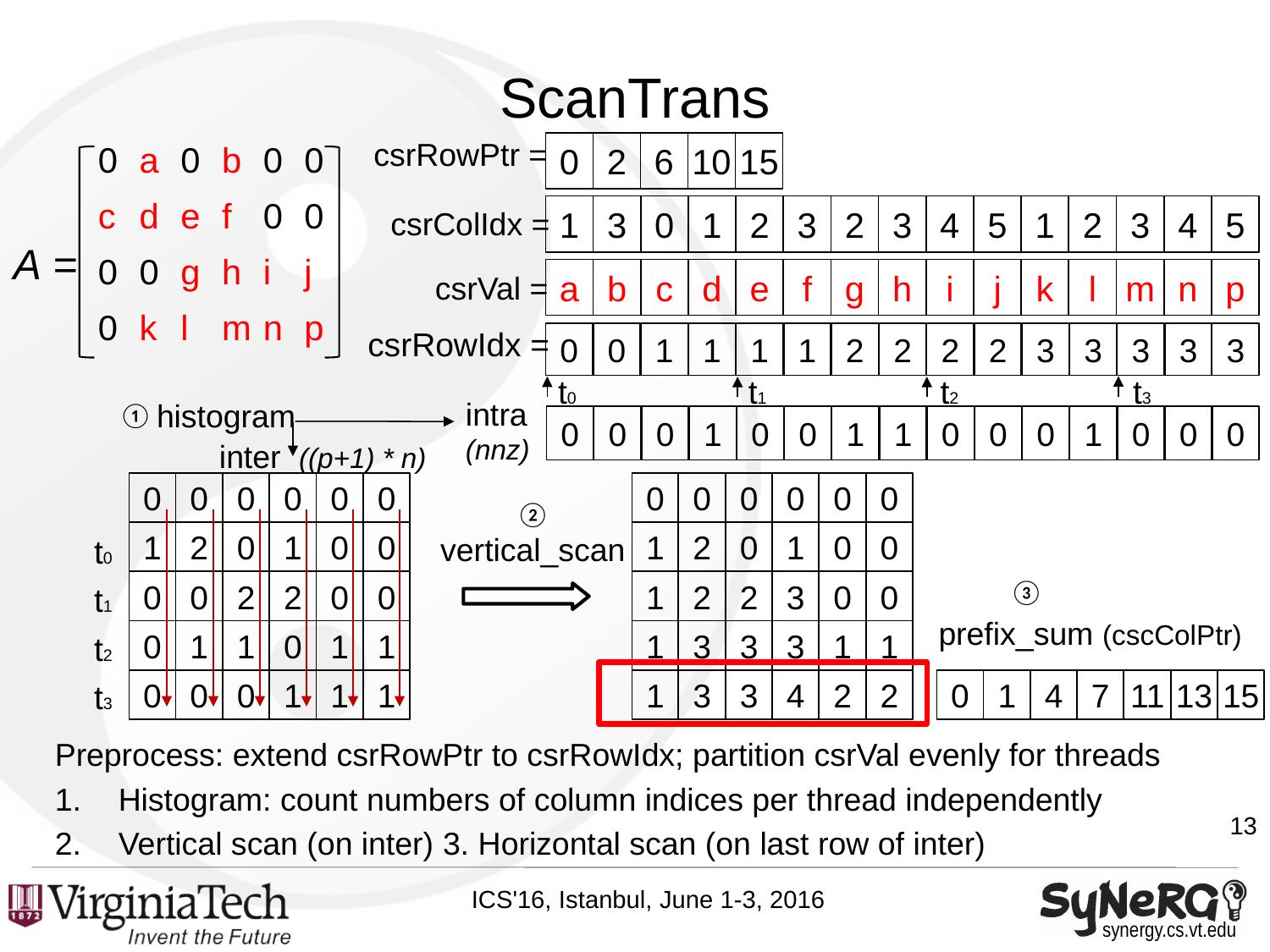

# ScanTrans
csrRowPtr =
0
2
6
10
15
| 0 | a | 0 | b | 0 | 0 |
| --- | --- | --- | --- | --- | --- |
| c | d | e | f | 0 | 0 |
| 0 | 0 | g | h | i | j |
| 0 | k | l | m | n | p |

1
3
0
1
2
3
2
3
4
5
1
2
3
4
5
csrColIdx =
A =
csrVal =
a
b
c
d
e
f
g
h
i
j
k
l
m
n
p
csrRowIdx =
0
0
1
1
1
1
2
2
2
2
3
3
3
3
3
t0
t1
t2
t3
intra
(nnz)
histogram
①
0
0
0
1
0
0
1
1
0
0
0
1
0
0
0
inter  ((p+1) * n)
0
0
0
0
0
0
1
2
0
1
0
0
t0
0
0
2
2
0
0
t1
0
1
1
0
1
1
t2
0
0
0
1
1
1
t3
0
0
0
0
0
0
1
2
0
1
0
0
1
2
2
3
0
0
1
3
3
3
1
1
1
3
3
4
2
2
②
vertical_scan

③
prefix_sum (cscColPtr)

0
1
4
7
11
13
15
Preprocess: extend csrRowPtr to csrRowIdx; partition csrVal evenly for threads
Histogram: count numbers of column indices per thread independently
Vertical scan (on inter)
13
3. Horizontal scan (on last row of inter)
ICS'16, Istanbul, June 1-3, 2016